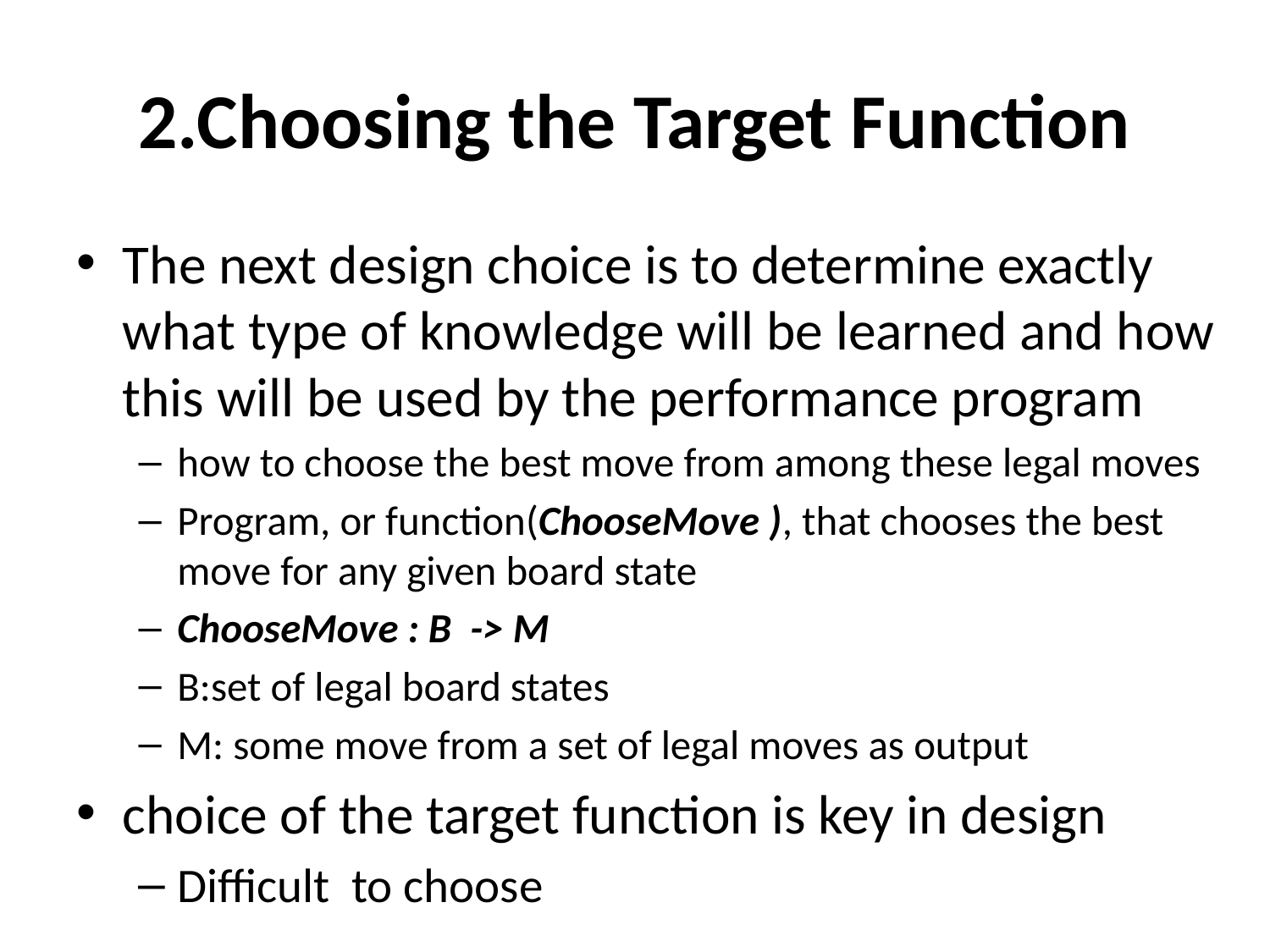

# 2.Choosing the Target Function
The next design choice is to determine exactly what type of knowledge will be learned and how this will be used by the performance program
how to choose the best move from among these legal moves
Program, or function(ChooseMove ), that chooses the best move for any given board state
ChooseMove : B  -> M
B:set of legal board states
M: some move from a set of legal moves as output
choice of the target function is key in design
Difficult  to choose